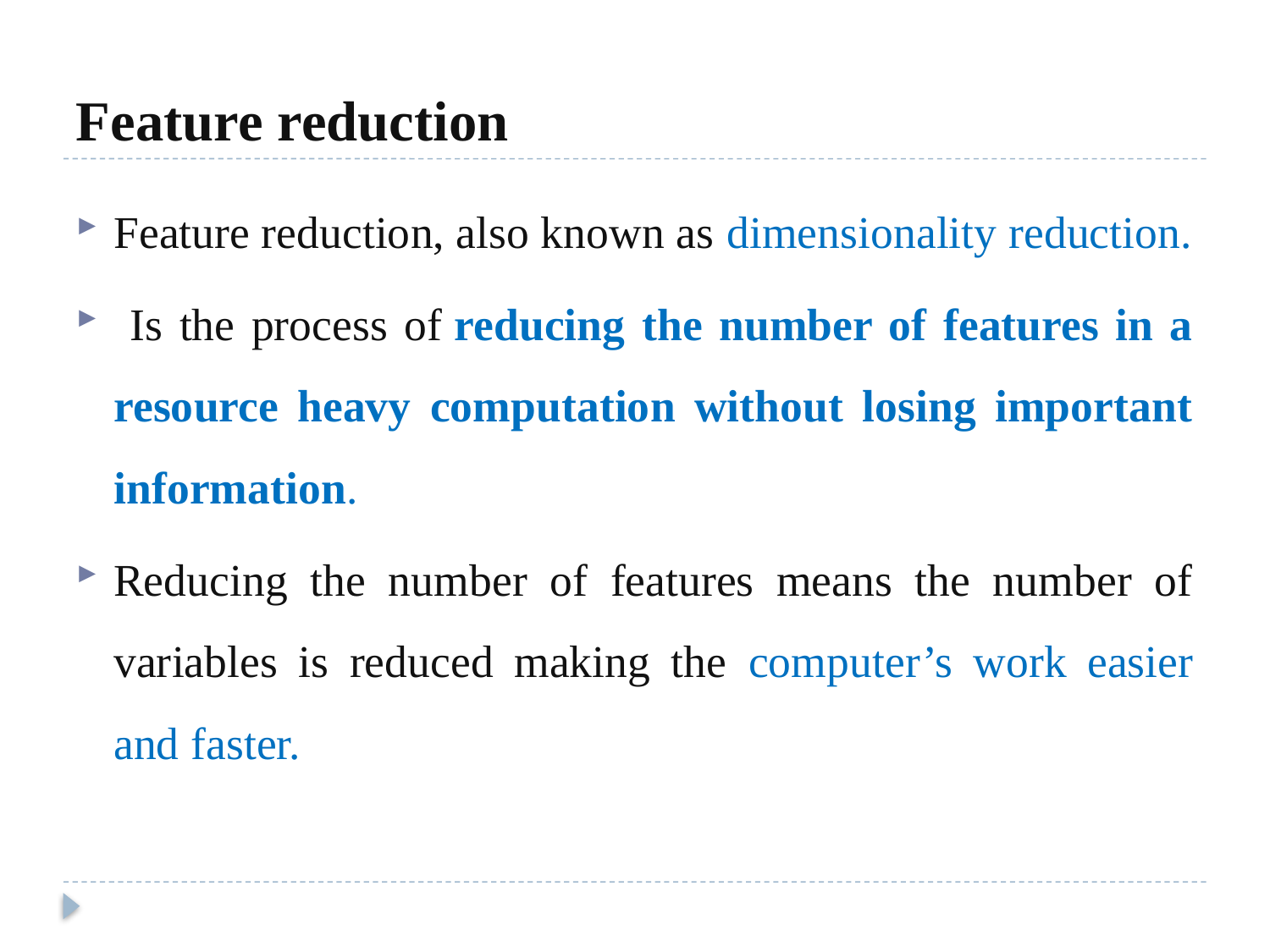

# Feature reduction
Feature reduction, also known as dimensionality reduction.
 Is the process of reducing the number of features in a resource heavy computation without losing important information.
Reducing the number of features means the number of variables is reduced making the computer’s work easier and faster.